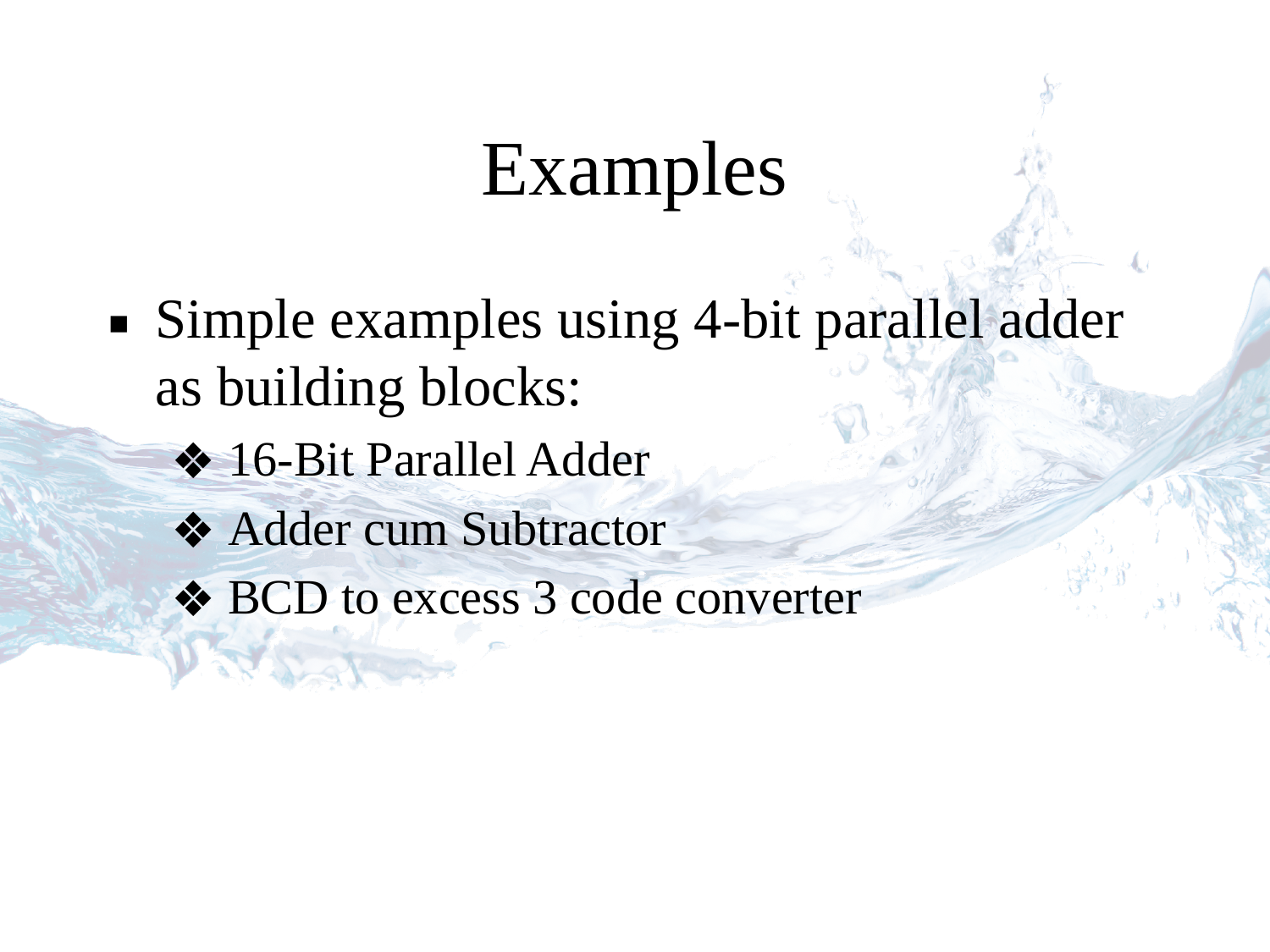

# Examples
Simple examples using 4-bit parallel adder as building blocks:
 16-Bit Parallel Adder
 Adder cum Subtractor
 BCD to excess 3 code converter